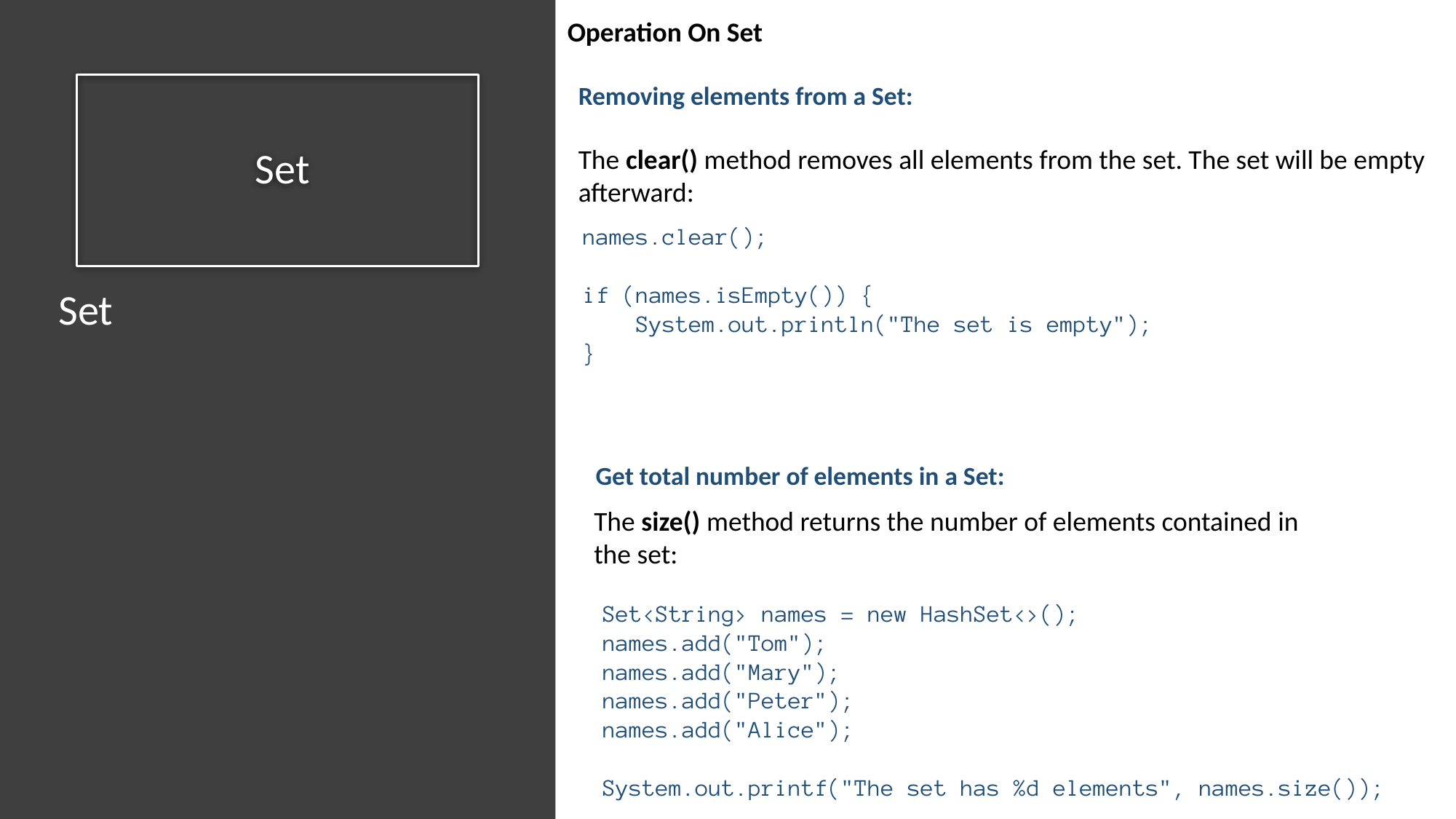

Operation On Set
# Set
Removing elements from a Set:

The clear() method removes all elements from the set. The set will be empty afterward:
names.clear();

if (names.isEmpty()) {
    System.out.println("The set is empty");
}
Set
Get total number of elements in a Set:
The size() method returns the number of elements contained in the set:
Set<String> names = new HashSet<>();
names.add("Tom");
names.add("Mary");
names.add("Peter");
names.add("Alice");

System.out.printf("The set has %d elements", names.size());